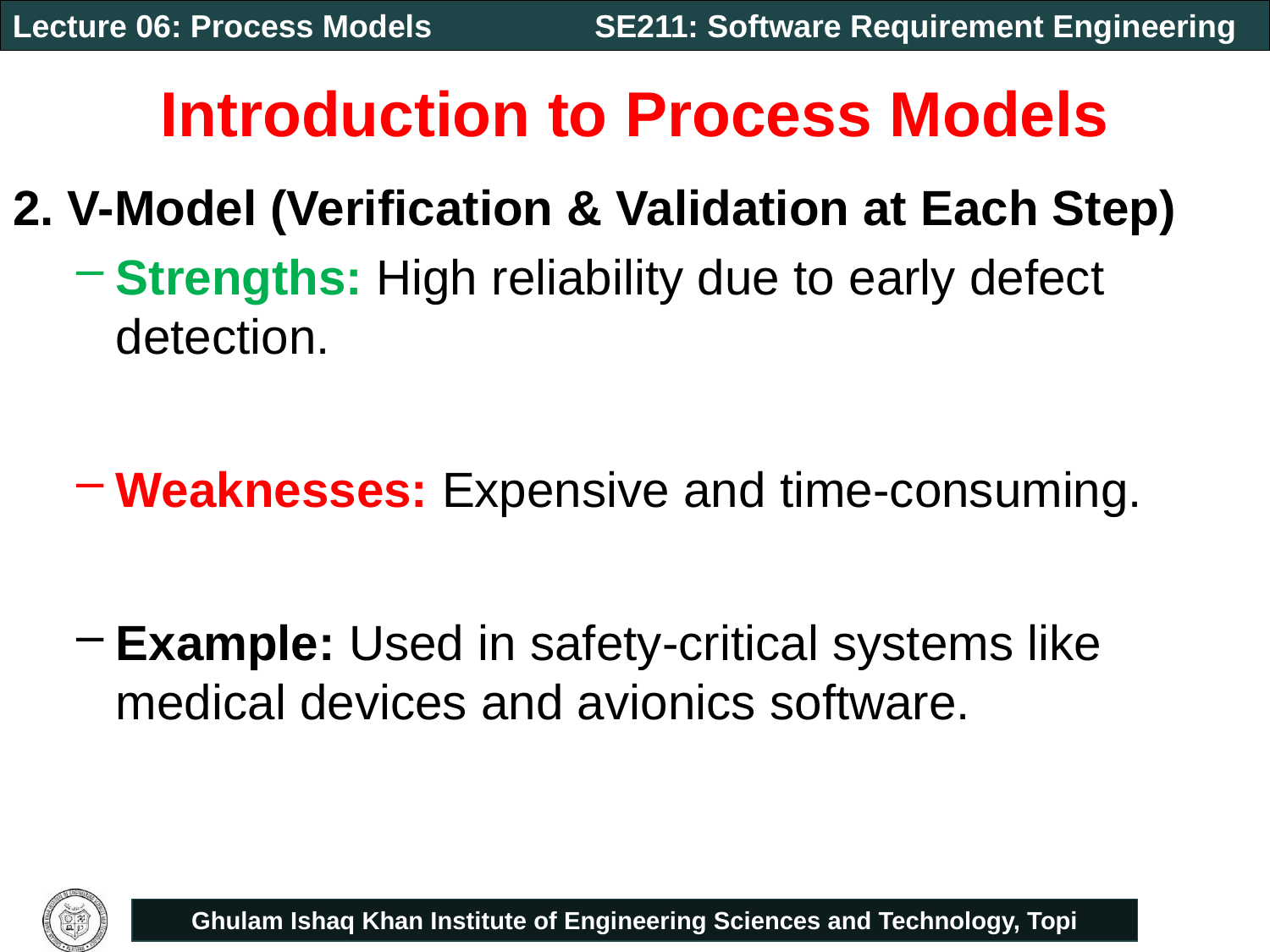

# Introduction to Process Models
2. V-Model (Verification & Validation at Each Step)
Strengths: High reliability due to early defect detection.

Weaknesses: Expensive and time-consuming.

Example: Used in safety-critical systems like medical devices and avionics software.